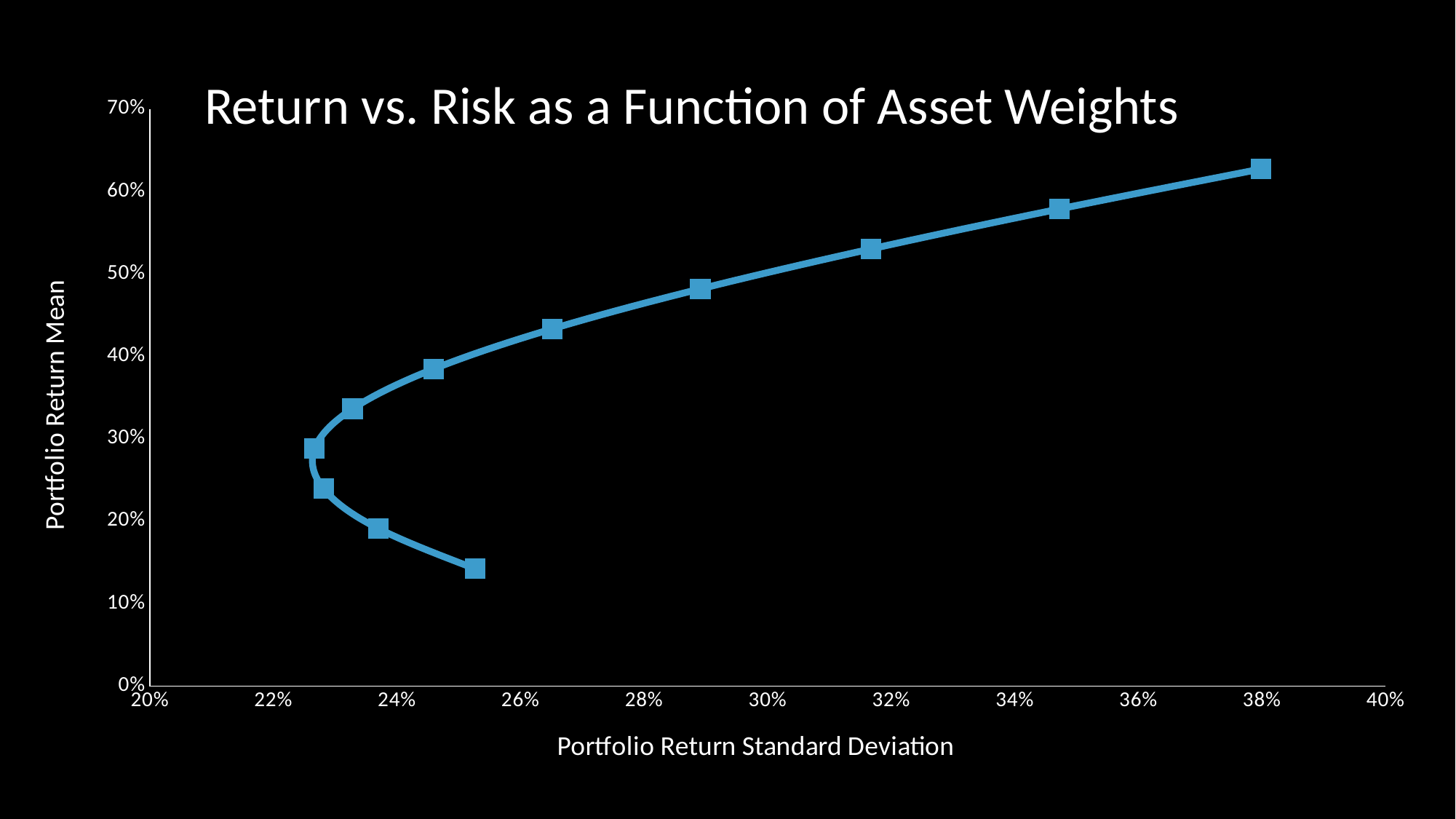

# Return vs. Risk as a Function of Asset Weights

### Chart

| Category |  |
|---|---|